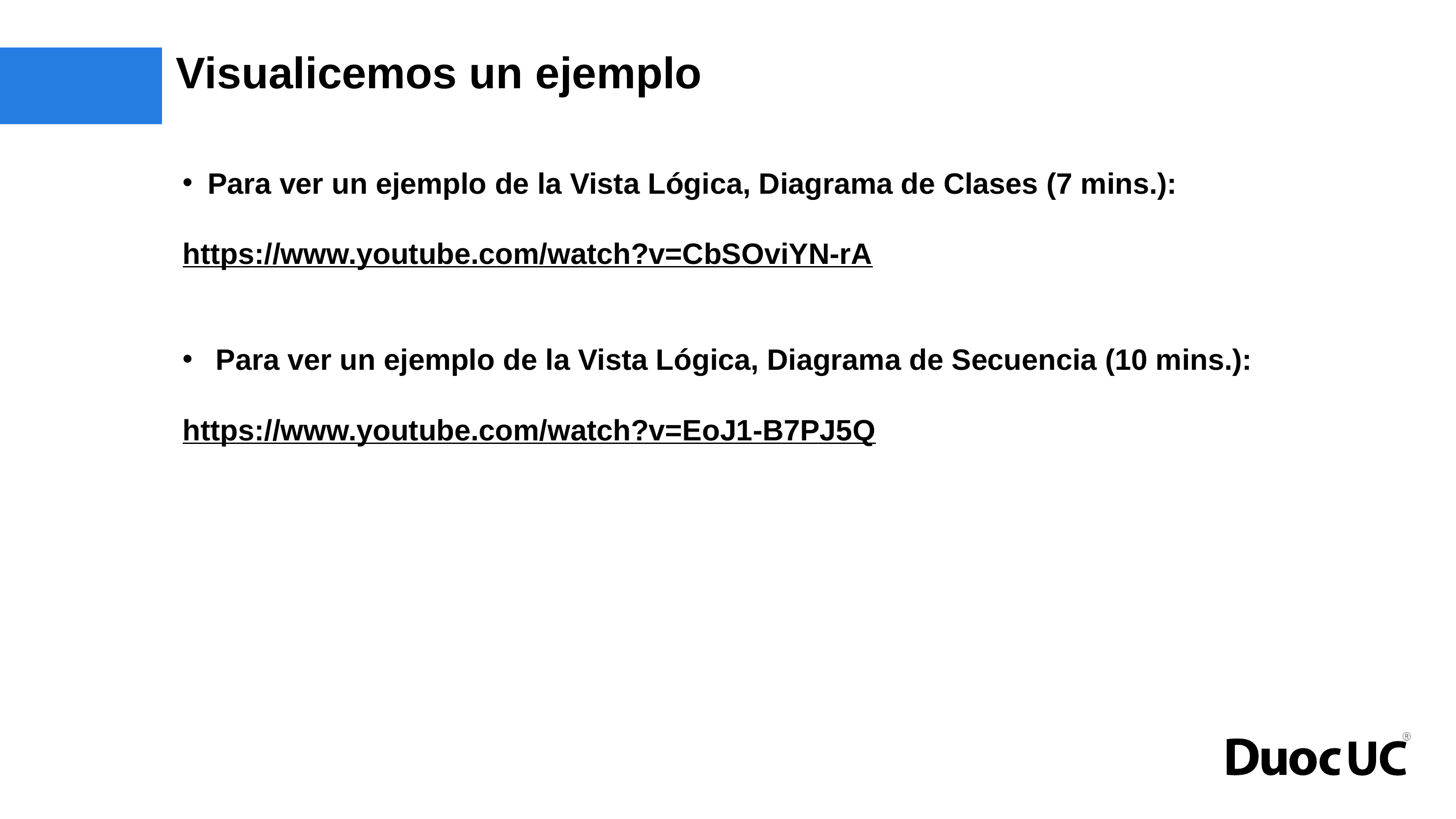

# Visualicemos un ejemplo
Para ver un ejemplo de la Vista Lógica, Diagrama de Clases (7 mins.):

https://www.youtube.com/watch?v=CbSOviYN-rA

Para ver un ejemplo de la Vista Lógica, Diagrama de Secuencia (10 mins.):

https://www.youtube.com/watch?v=EoJ1-B7PJ5Q